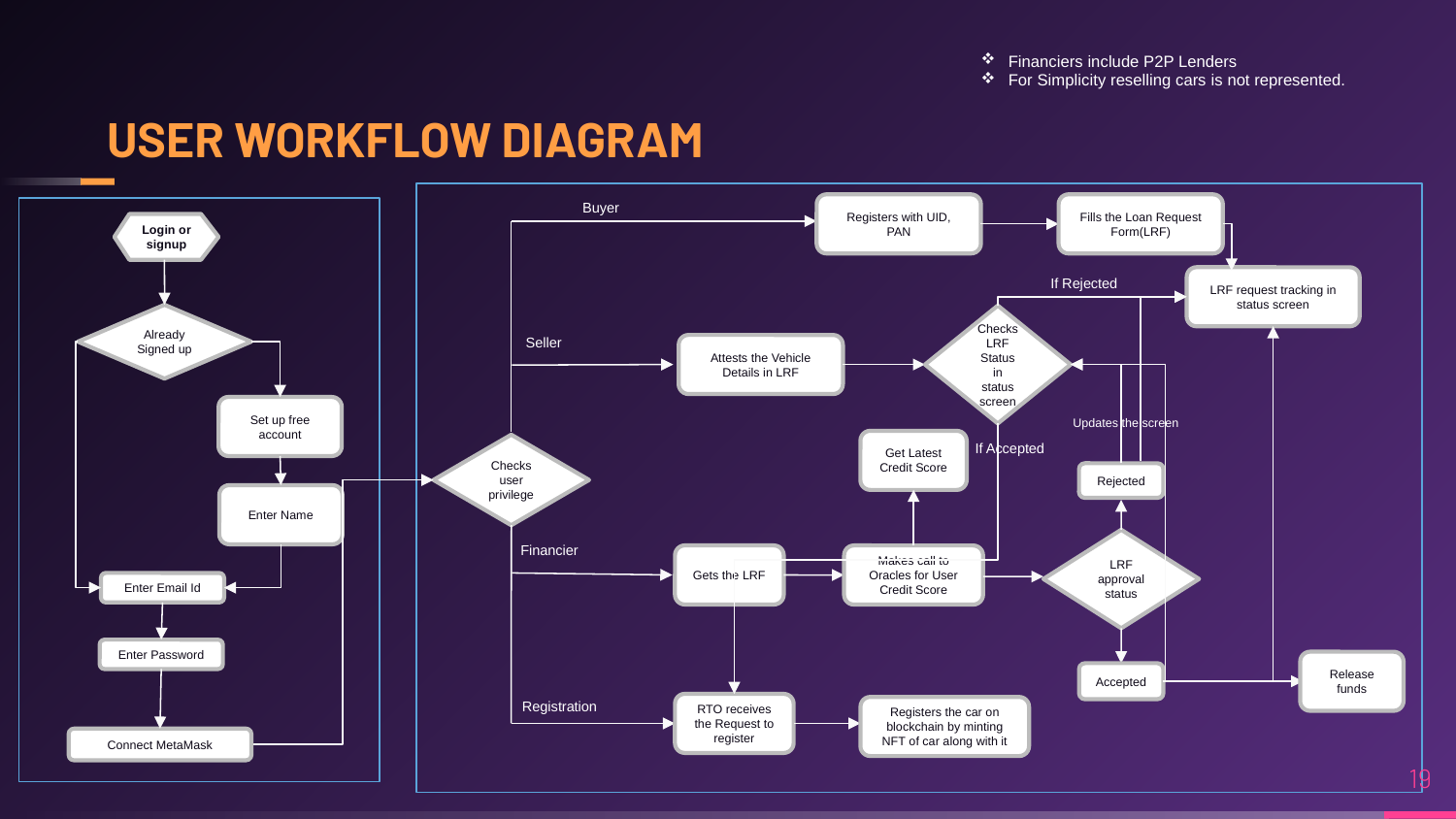

Financiers include P2P Lenders
For Simplicity reselling cars is not represented.
# USER WORKFLOW DIAGRAM

Buyer
Registers with UID, PAN
Fills the Loan Request Form(LRF)

Login or signup
If Rejected
LRF request tracking in status screen
Already Signed up
Checks LRF Status in status screen
Seller
Attests the Vehicle Details in LRF
Set up free account
Updates the screen
Get Latest Credit Score

If Accepted
Checks user privilege
Rejected
Enter Name
LRF approval status
Financier
Gets the LRF
Makes call to Oracles for User Credit Score
Enter Email Id
Enter Password
Release funds
Accepted
Registration
RTO receives the Request to register
Registers the car on blockchain by minting NFT of car along with it
Connect MetaMask
19